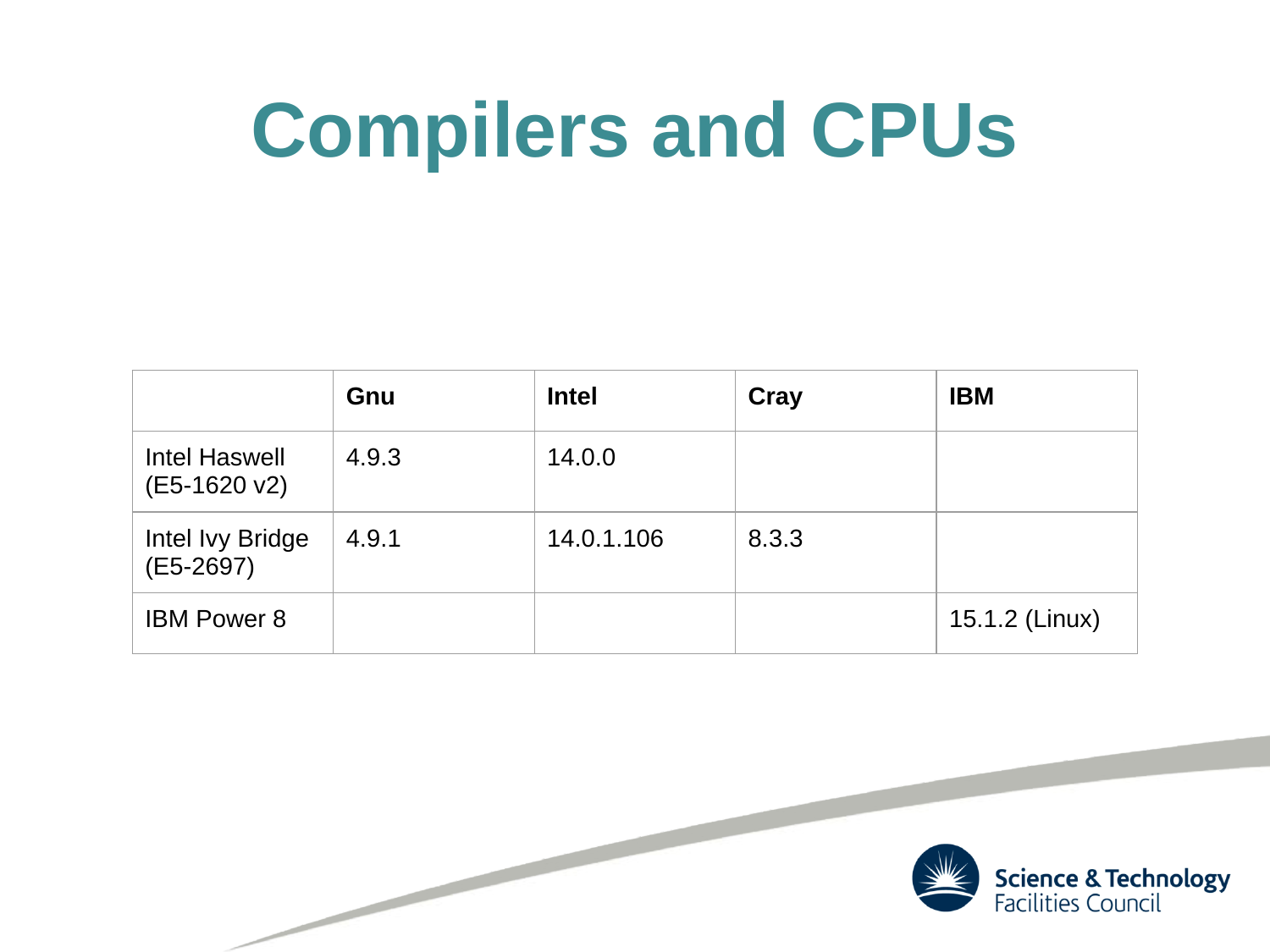

# Compilers and CPUs
|  | Gnu | Intel | Cray | IBM |
| --- | --- | --- | --- | --- |
| Intel Haswell (E5-1620 v2) | 4.9.3 | 14.0.0 |  |  |
| Intel Ivy Bridge (E5-2697) | 4.9.1 | 14.0.1.106 | 8.3.3 |  |
| IBM Power 8 |  |  |  | 15.1.2 (Linux) |